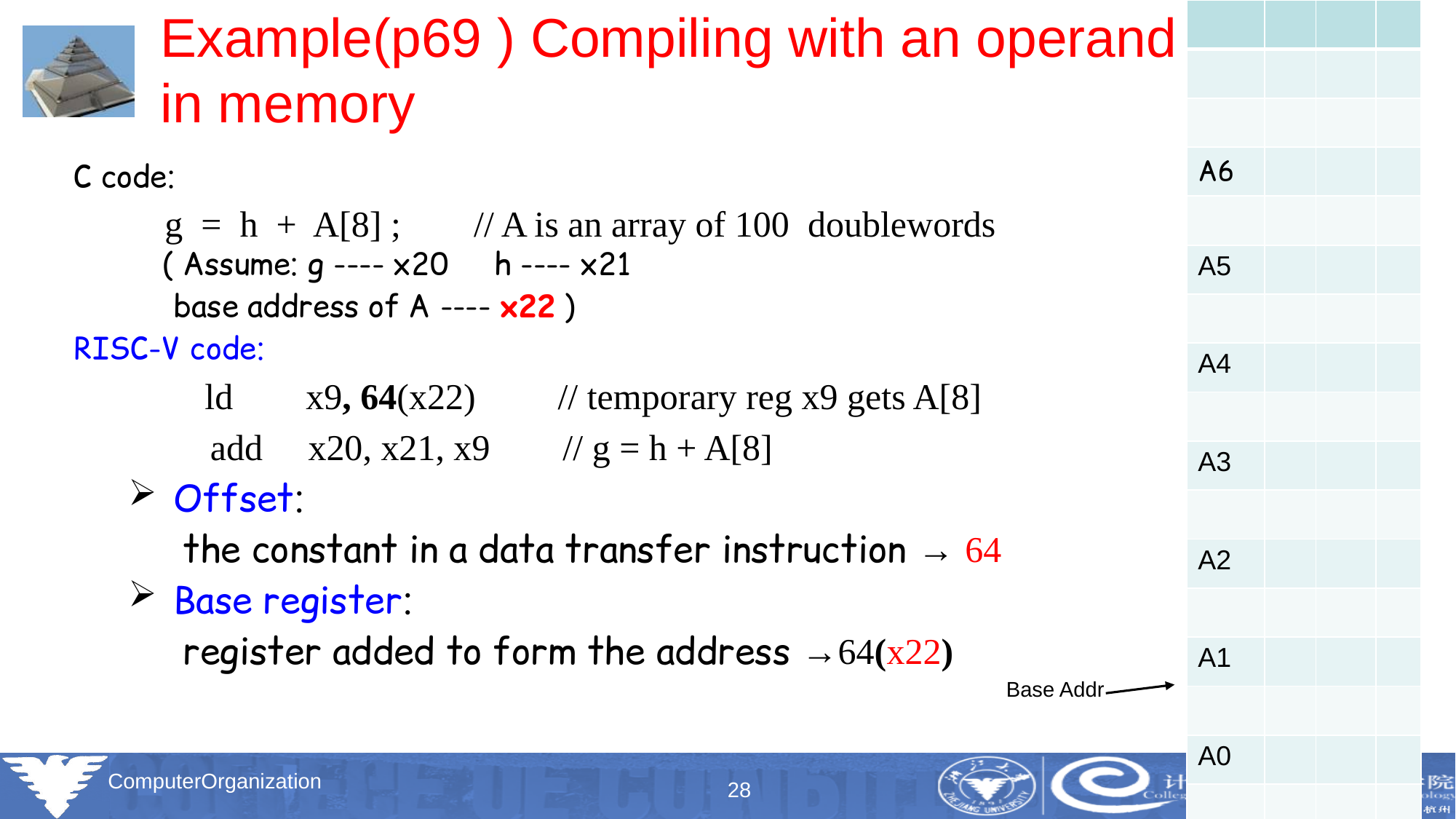

# Example(p69 ) Compiling with an operand in memory
|  |  |  |  |
| --- | --- | --- | --- |
|  |  |  |  |
|  |  |  |  |
| A6 |  |  |  |
|  |  |  |  |
| A5 |  |  |  |
|  |  |  |  |
| A4 |  |  |  |
|  |  |  |  |
| A3 |  |  |  |
|  |  |  |  |
| A2 |  |  |  |
|  |  |  |  |
| A1 |  |  |  |
|  |  |  |  |
| A0 |  |  |  |
|  |  |  |  |
C code:
    g  =  h  +  A[8] ;        // A is an array of 100  doublewords
( Assume: g ---- x20     h ---- x21
     base address of A ---- x22 )
RISC-V code:
       ld        x9, 64(x22)         // temporary reg x9 gets A[8]
         add     x20, x21, x9        // g = h + A[8]
 Offset:
     the constant in a data transfer instruction → 64
 Base register:
     register added to form the address →64(x22)
Base Addr